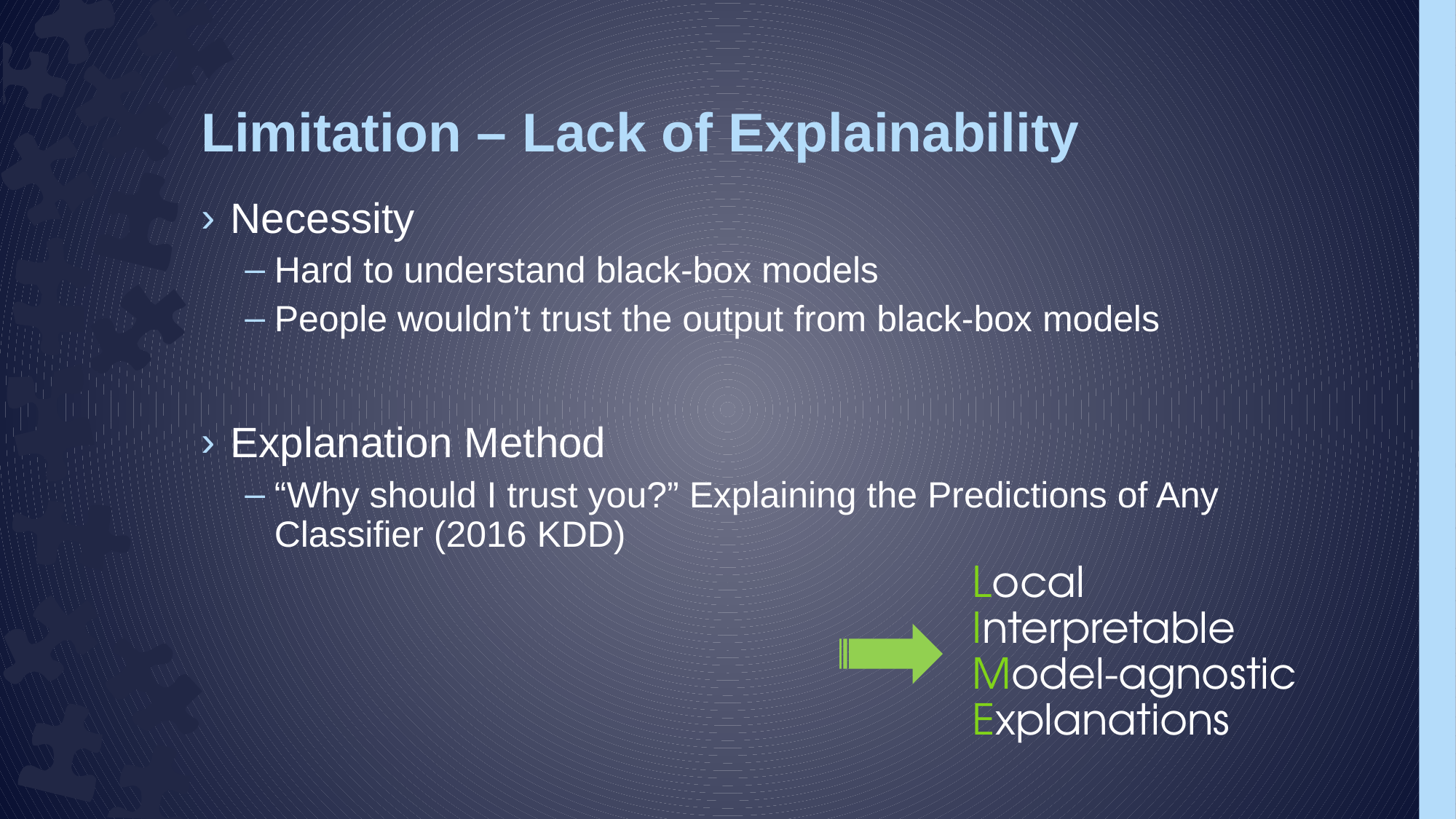

# Limitation – Lack of Explainability
Necessity
Hard to understand black-box models
People wouldn’t trust the output from black-box models

Explanation Method
“Why should I trust you?” Explaining the Predictions of Any Classifier (2016 KDD)

Local
Interpretable
Model-agnostic
Explanations